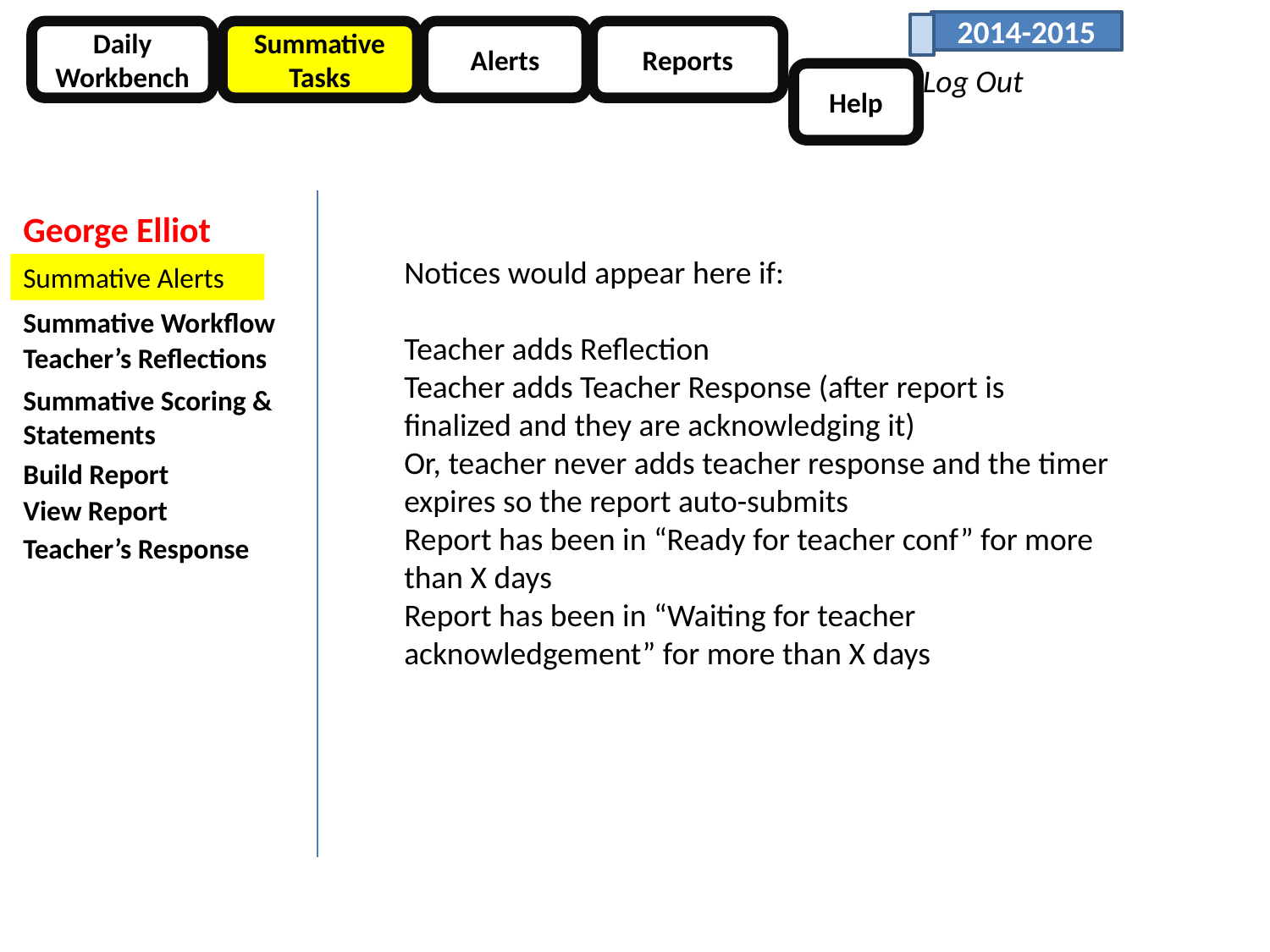

2014-2015

Daily Workbench
Summative Tasks
Alerts
Reports
Log Out
Help
George Elliot
Notices would appear here if:

Teacher adds Reflection
Teacher adds Teacher Response (after report is finalized and they are acknowledging it)
Or, teacher never adds teacher response and the timer expires so the report auto-submits
Report has been in “Ready for teacher conf” for more than X days
Report has been in “Waiting for teacher acknowledgement” for more than X days
Summative Alerts
Summative Workflow
Teacher’s Reflections
Summative Scoring & Statements
Build Report
View Report
Teacher’s Response